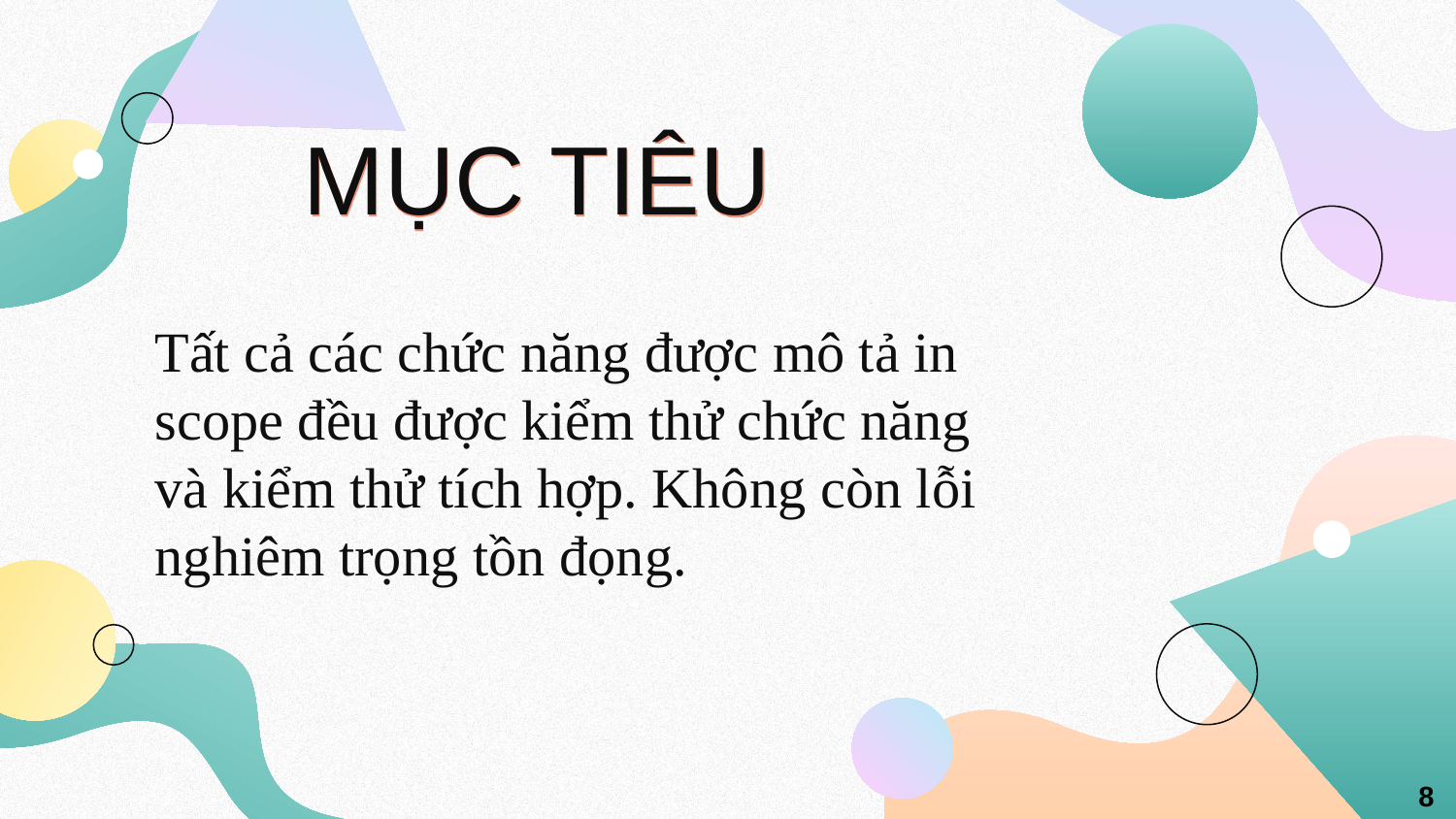

# MỤC TIÊU
Tất cả các chức năng được mô tả in scope đều được kiểm thử chức năng và kiểm thử tích hợp. Không còn lỗi nghiêm trọng tồn đọng.
8